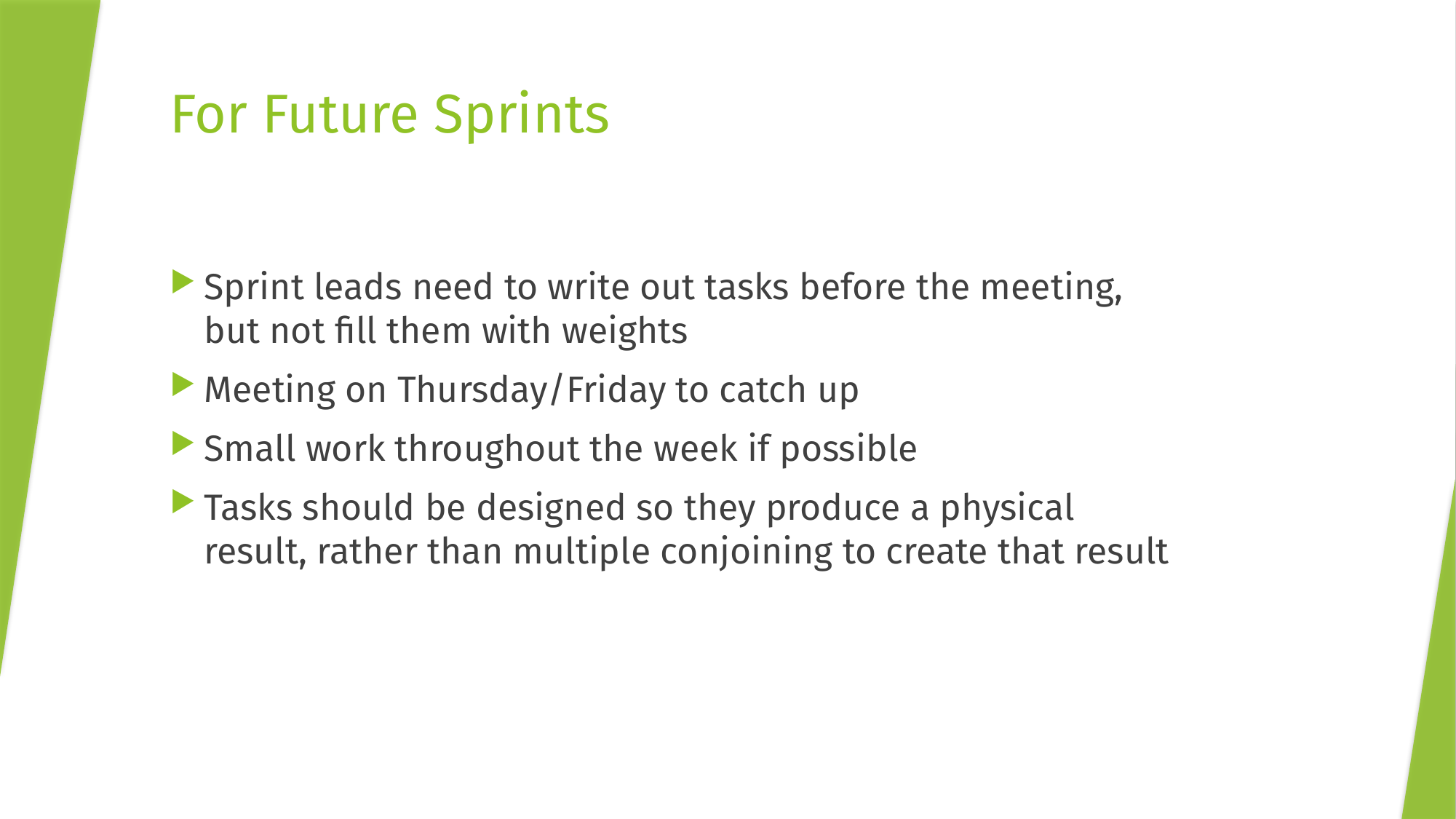

# For Future Sprints
Sprint leads need to write out tasks before the meeting, but not fill them with weights
Meeting on Thursday/Friday to catch up
Small work throughout the week if possible
Tasks should be designed so they produce a physical result, rather than multiple conjoining to create that result